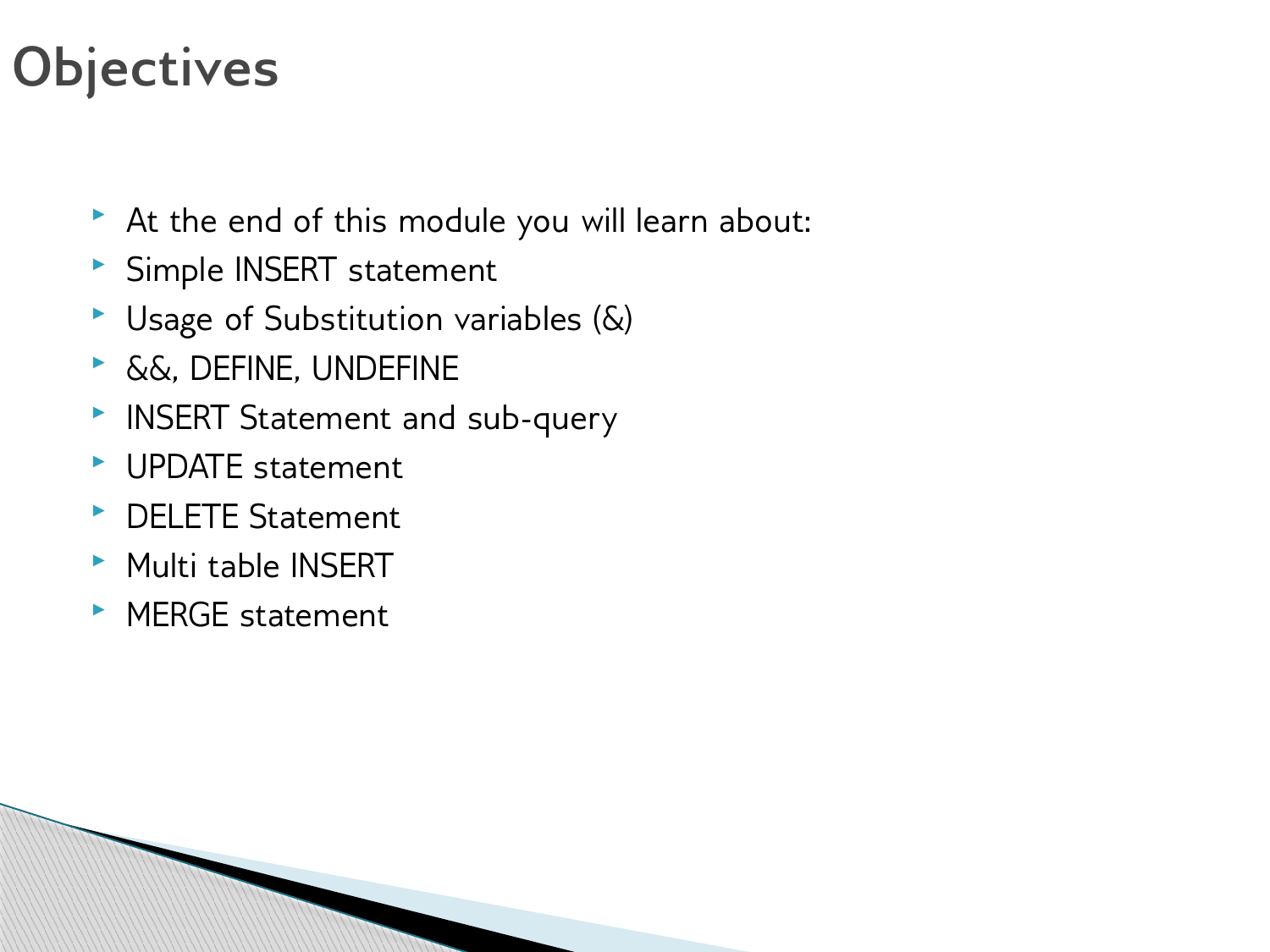

# Objectives
At the end of this module you will learn about:
Simple INSERT statement
Usage of Substitution variables (&)
&&, DEFINE, UNDEFINE
INSERT Statement and sub-query
UPDATE statement
DELETE Statement
Multi table INSERT
MERGE statement